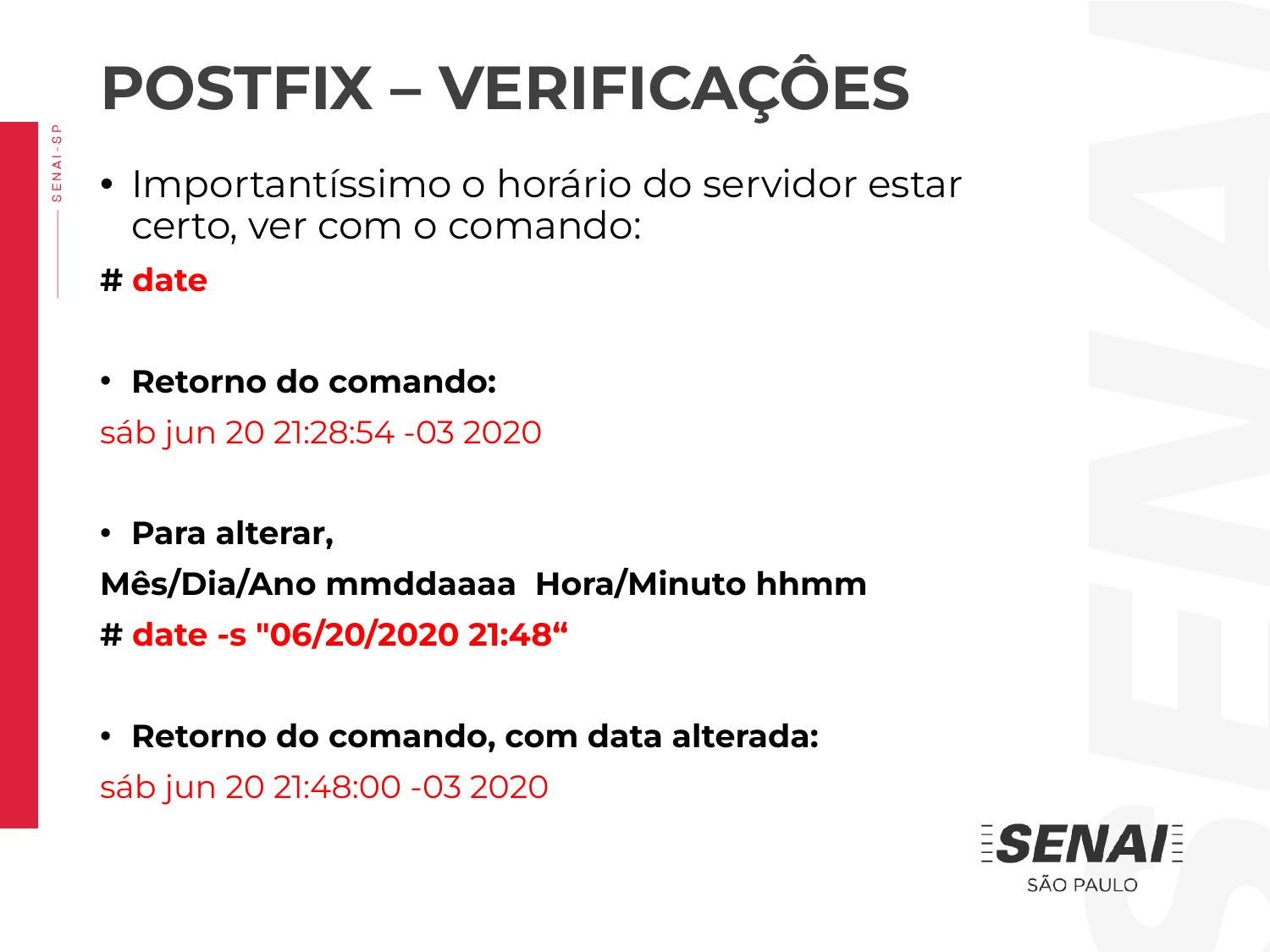

POSTFIX – VERIFICAÇÔES
Importantíssimo o horário do servidor estar certo, ver com o comando:
# date

Retorno do comando:
sáb jun 20 21:28:54 -03 2020

Para alterar,
Mês/Dia/Ano mmddaaaa  Hora/Minuto hhmm
# date -s "06/20/2020 21:48“

Retorno do comando, com data alterada:
sáb jun 20 21:48:00 -03 2020